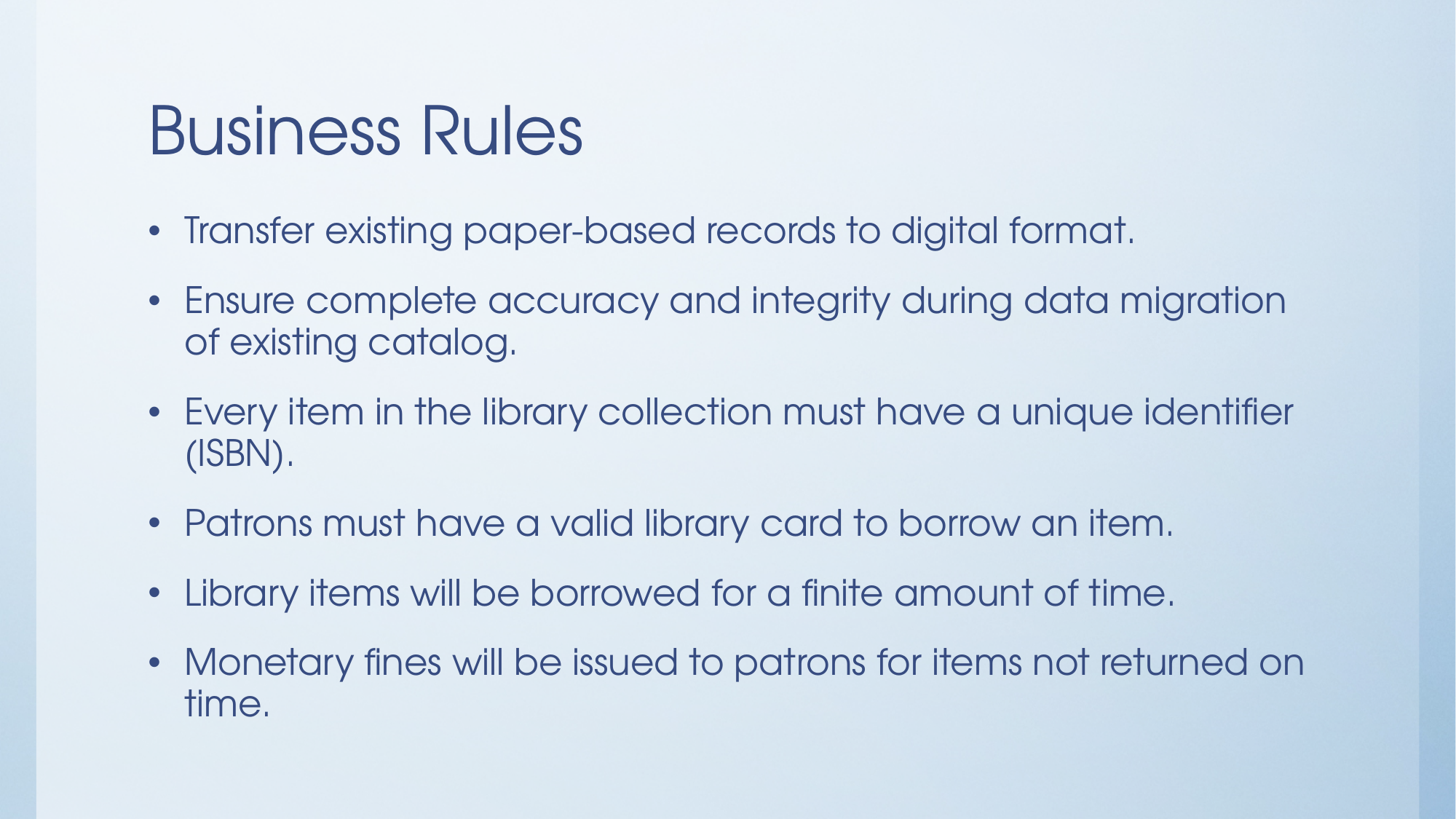

# Business Rules
Transfer existing paper-based records to digital format.
Ensure complete accuracy and integrity during data migration of existing catalog.
Every item in the library collection must have a unique identifier (ISBN).
Patrons must have a valid library card to borrow an item.
Library items will be borrowed for a finite amount of time.
Monetary fines will be issued to patrons for items not returned on time.